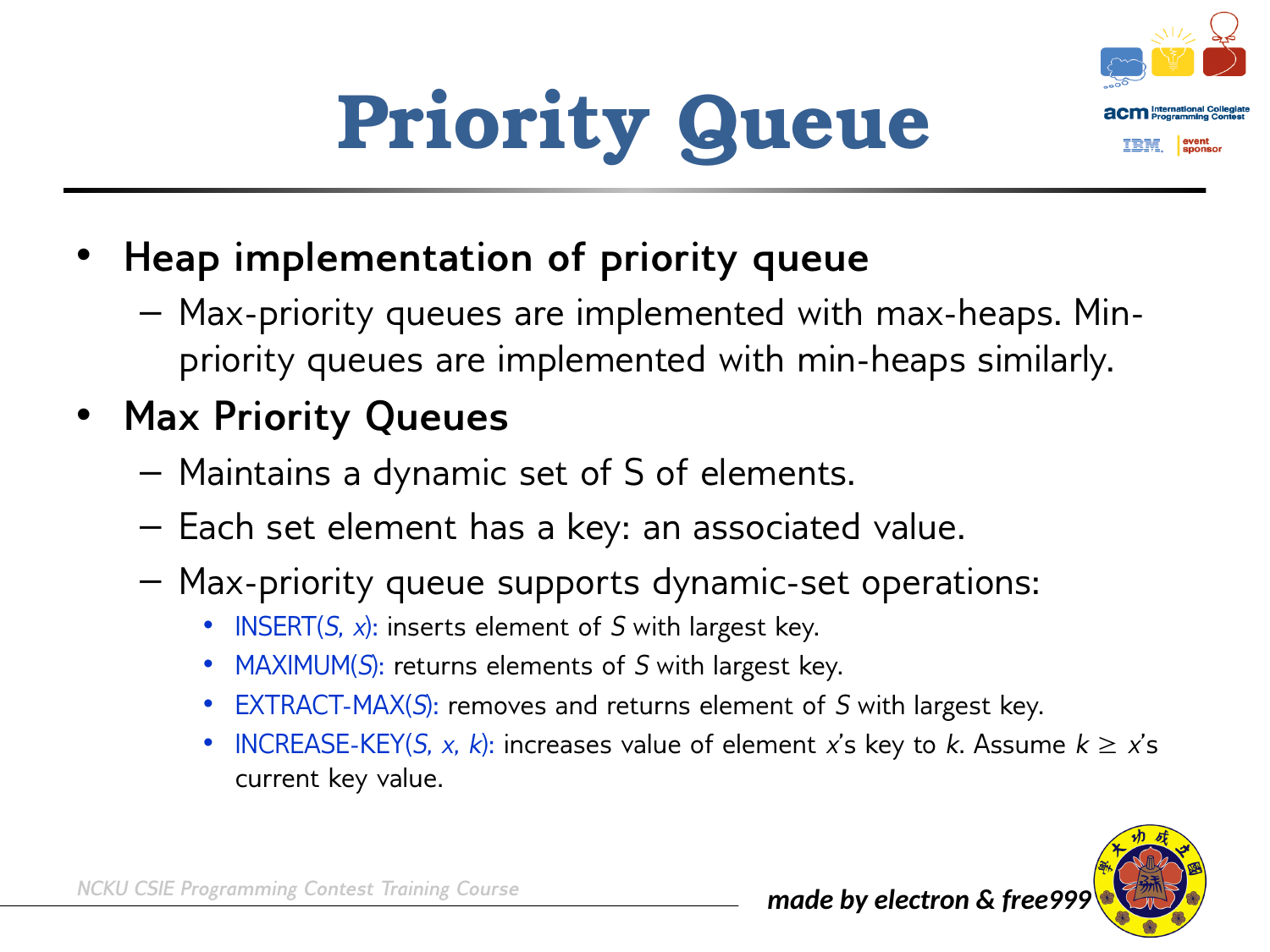

# Priority Queue
Heap implementation of priority queue
Max-priority queues are implemented with max-heaps. Min-priority queues are implemented with min-heaps similarly.
Max Priority Queues
Maintains a dynamic set of S of elements.
Each set element has a key: an associated value.
Max-priority queue supports dynamic-set operations:
INSERT(S, x): inserts element of S with largest key.
MAXIMUM(S): returns elements of S with largest key.
EXTRACT-MAX(S): removes and returns element of S with largest key.
INCREASE-KEY(S, x, k): increases value of element x’s key to k. Assume k ≥ x’s current key value.
NCKU CSIE Programming Contest Training Course